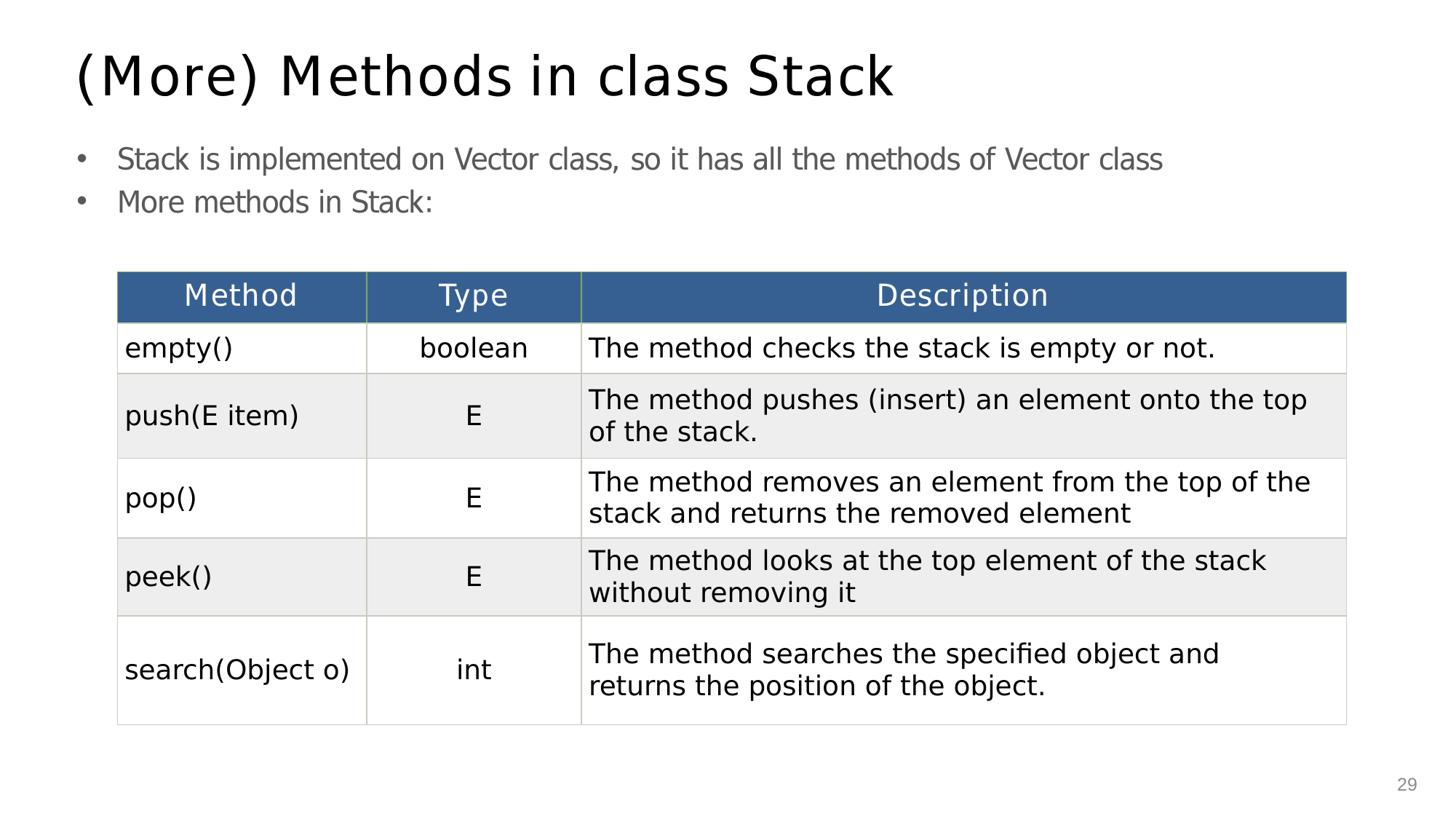

# (More) Methods in class Stack
Stack is implemented on Vector class, so it has all the methods of Vector class
More methods in Stack:
| Method | Type | Description |
| --- | --- | --- |
| empty() | boolean | The method checks the stack is empty or not. |
| push(E item) | E | The method pushes (insert) an element onto the top of the stack. |
| pop() | E | The method removes an element from the top of the stack and returns the removed element |
| peek() | E | The method looks at the top element of the stack without removing it |
| search(Object o) | int | The method searches the specified object and returns the position of the object. |
29